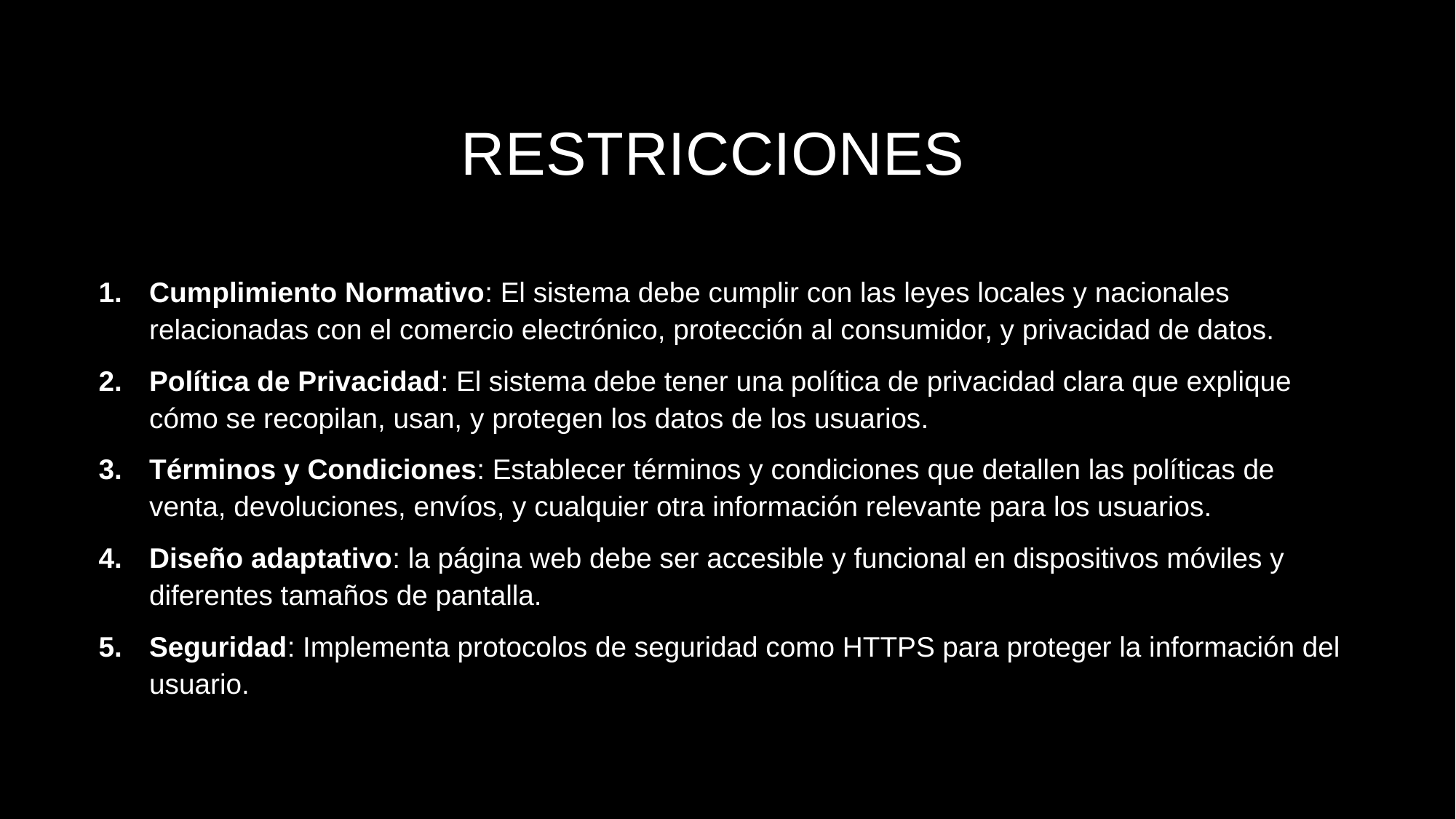

# Restricciones
Cumplimiento Normativo: El sistema debe cumplir con las leyes locales y nacionales relacionadas con el comercio electrónico, protección al consumidor, y privacidad de datos.
Política de Privacidad: El sistema debe tener una política de privacidad clara que explique cómo se recopilan, usan, y protegen los datos de los usuarios.
Términos y Condiciones: Establecer términos y condiciones que detallen las políticas de venta, devoluciones, envíos, y cualquier otra información relevante para los usuarios.
Diseño adaptativo: la página web debe ser accesible y funcional en dispositivos móviles y diferentes tamaños de pantalla.
Seguridad: Implementa protocolos de seguridad como HTTPS para proteger la información del usuario.